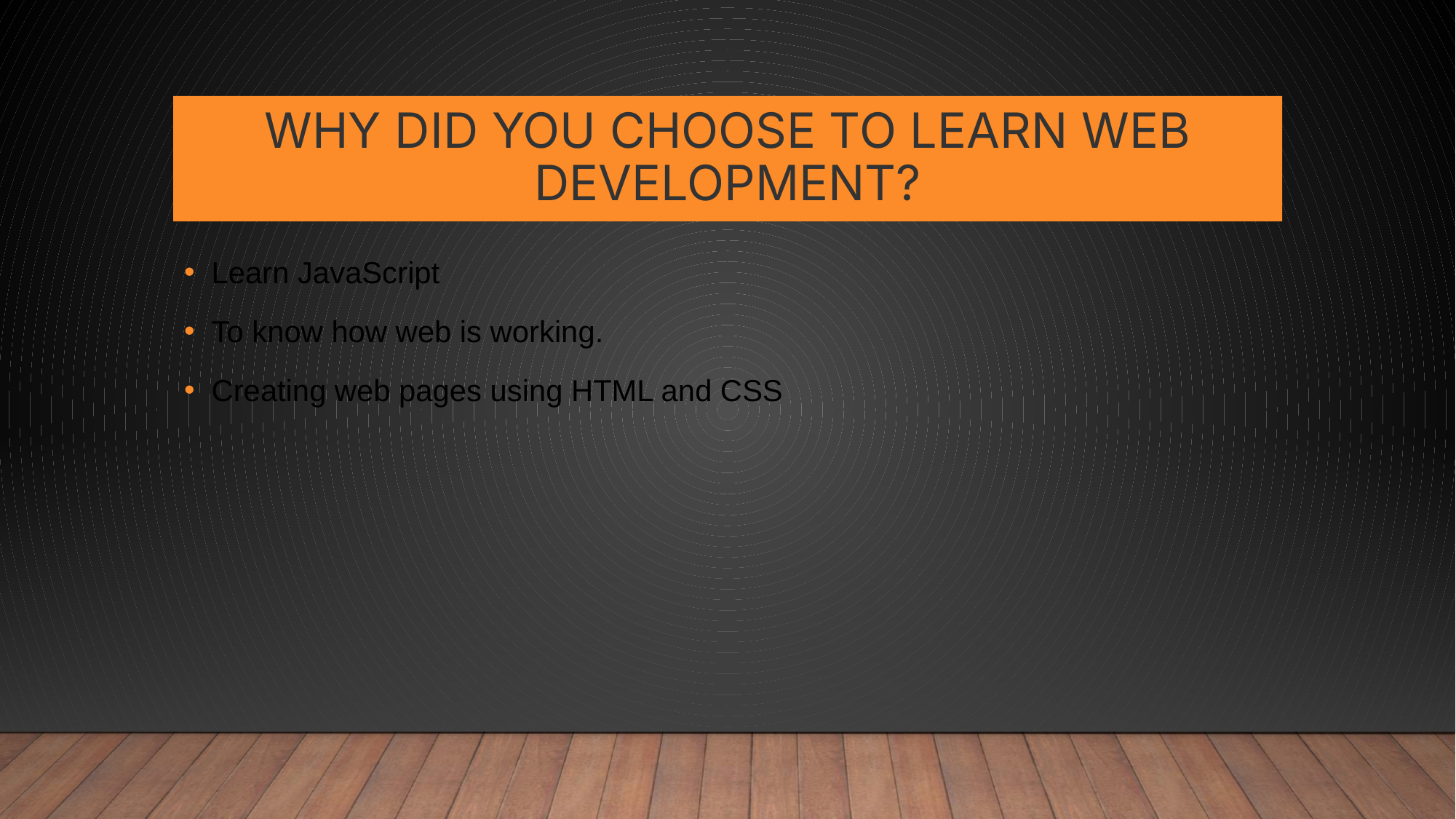

# Why did you choose to learn web development?
Learn JavaScript
To know how web is working.
Creating web pages using HTML and CSS